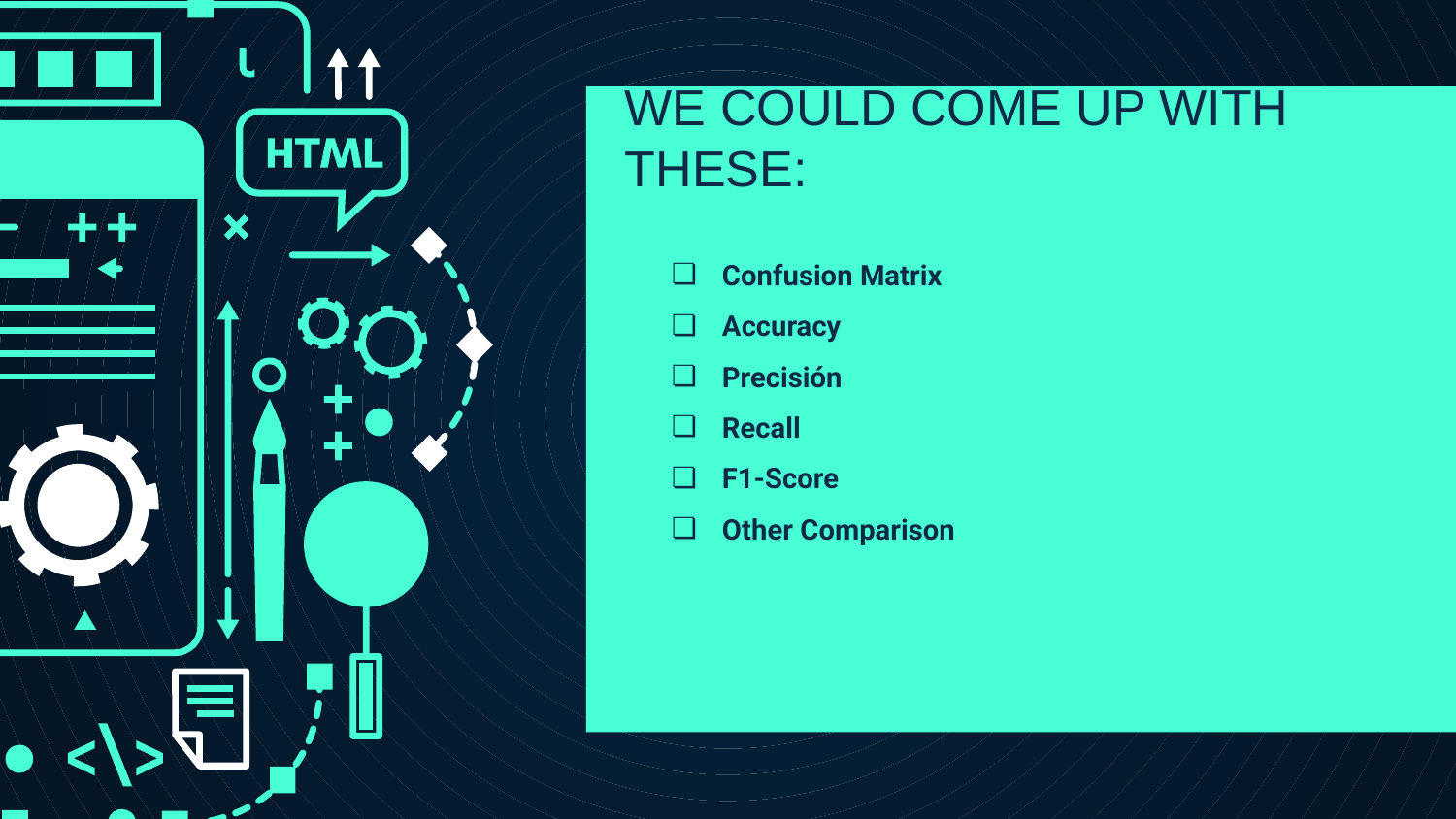

# WE COULD COME UP WITH THESE:
Confusion Matrix
Accuracy
Precisión
Recall
F1-Score
Other Comparison